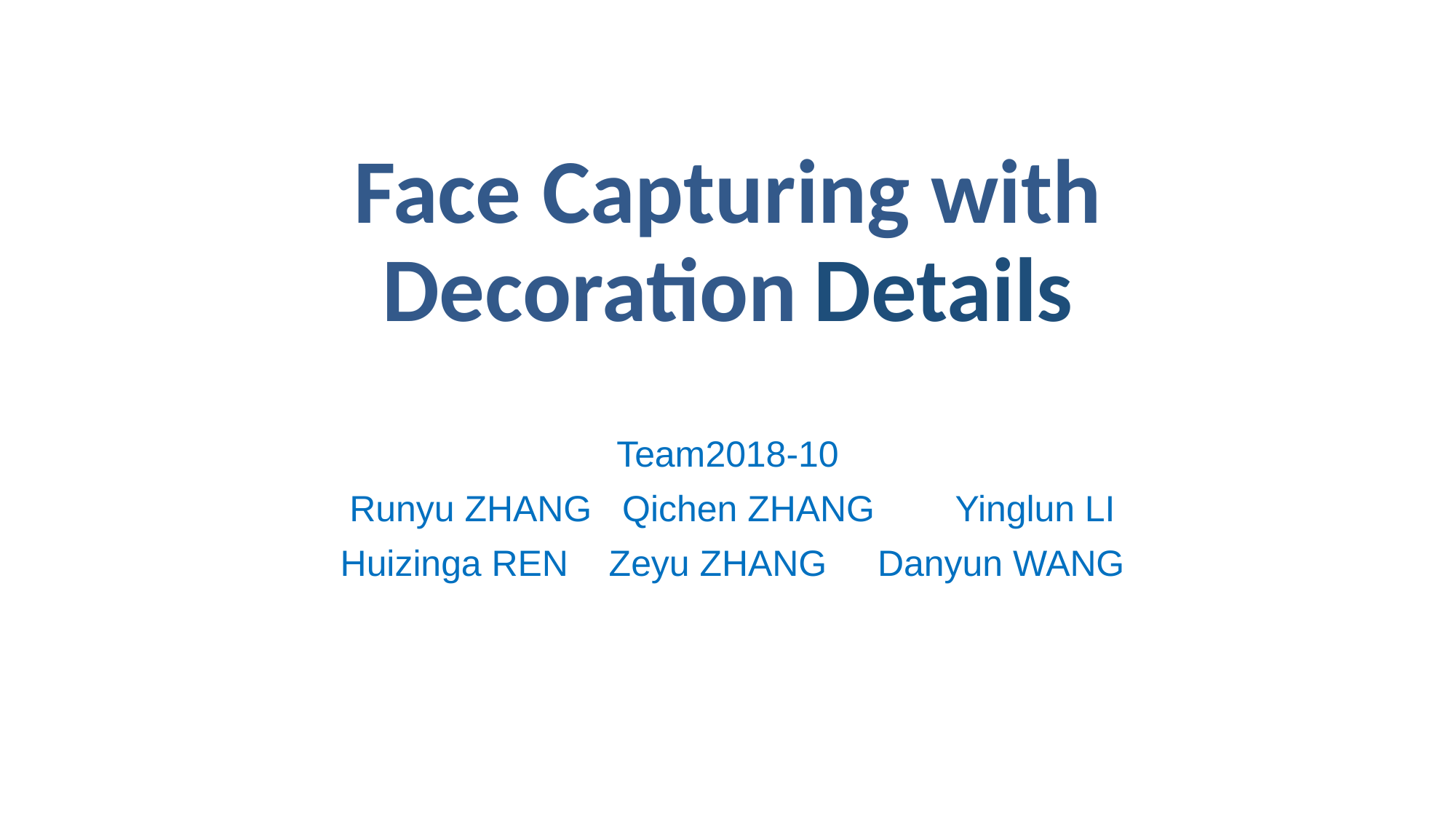

# Face Capturing with Decoration Details
Team2018-10
 Runyu ZHANG   Qichen ZHANG        Yinglun LI
 Huizinga REN    Zeyu ZHANG     Danyun WANG